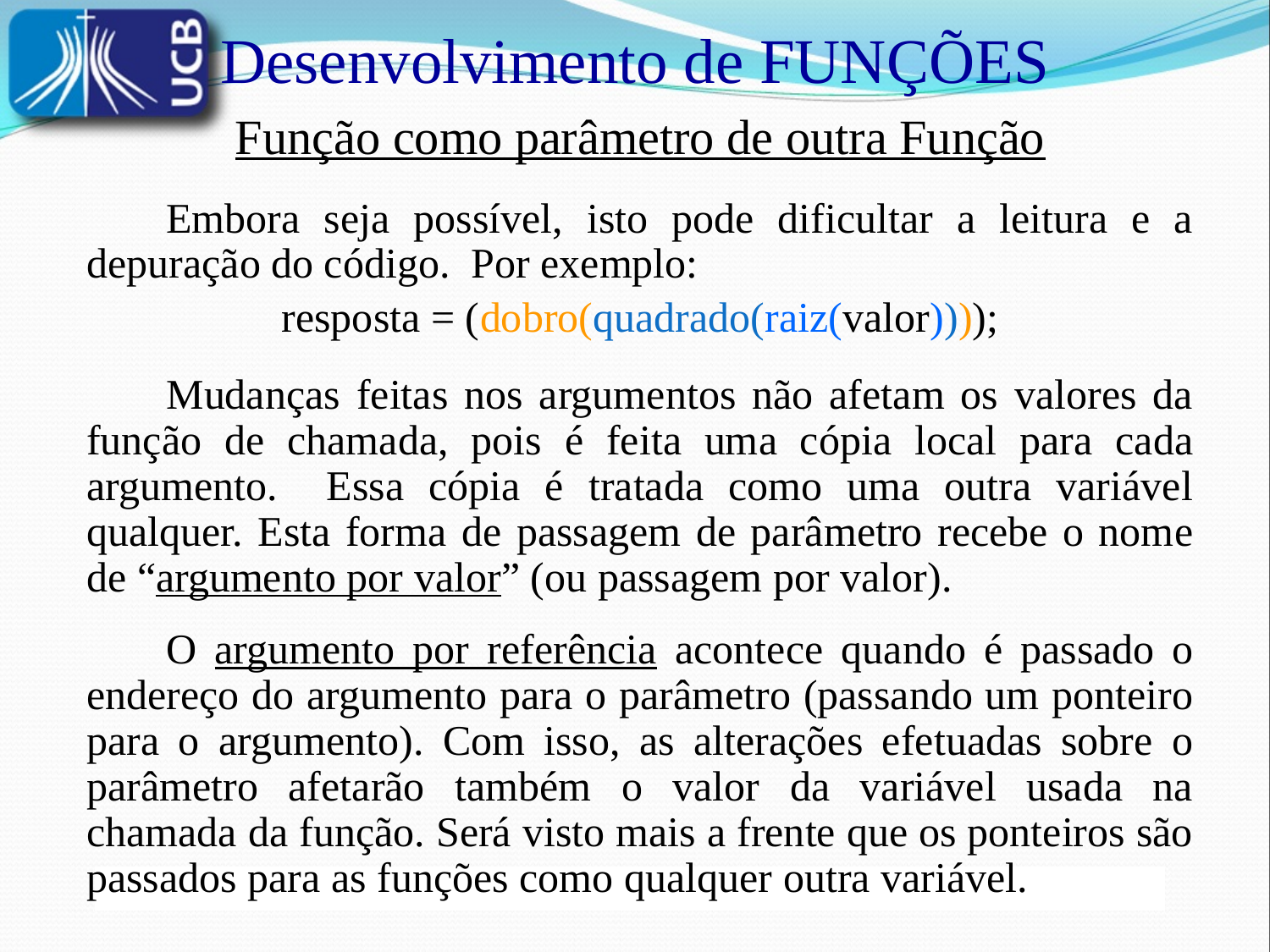

Desenvolvimento de FUNÇÕES
Função como parâmetro de outra Função

	Embora seja possível, isto pode dificultar a leitura e a depuração do código.  Por exemplo:
resposta = (dobro(quadrado(raiz(valor))));

	Mudanças feitas nos argumentos não afetam os valores da função de chamada, pois é feita uma cópia local para cada argumento.  Essa cópia é tratada como uma outra variável qualquer. Esta forma de passagem de parâmetro recebe o nome de “argumento por valor” (ou passagem por valor).

	O argumento por referência acontece quando é passado o endereço do argumento para o parâmetro (passando um ponteiro para o argumento). Com isso, as alterações efetuadas sobre o parâmetro afetarão também o valor da variável usada na chamada da função. Será visto mais a frente que os ponteiros são passados para as funções como qualquer outra variável.